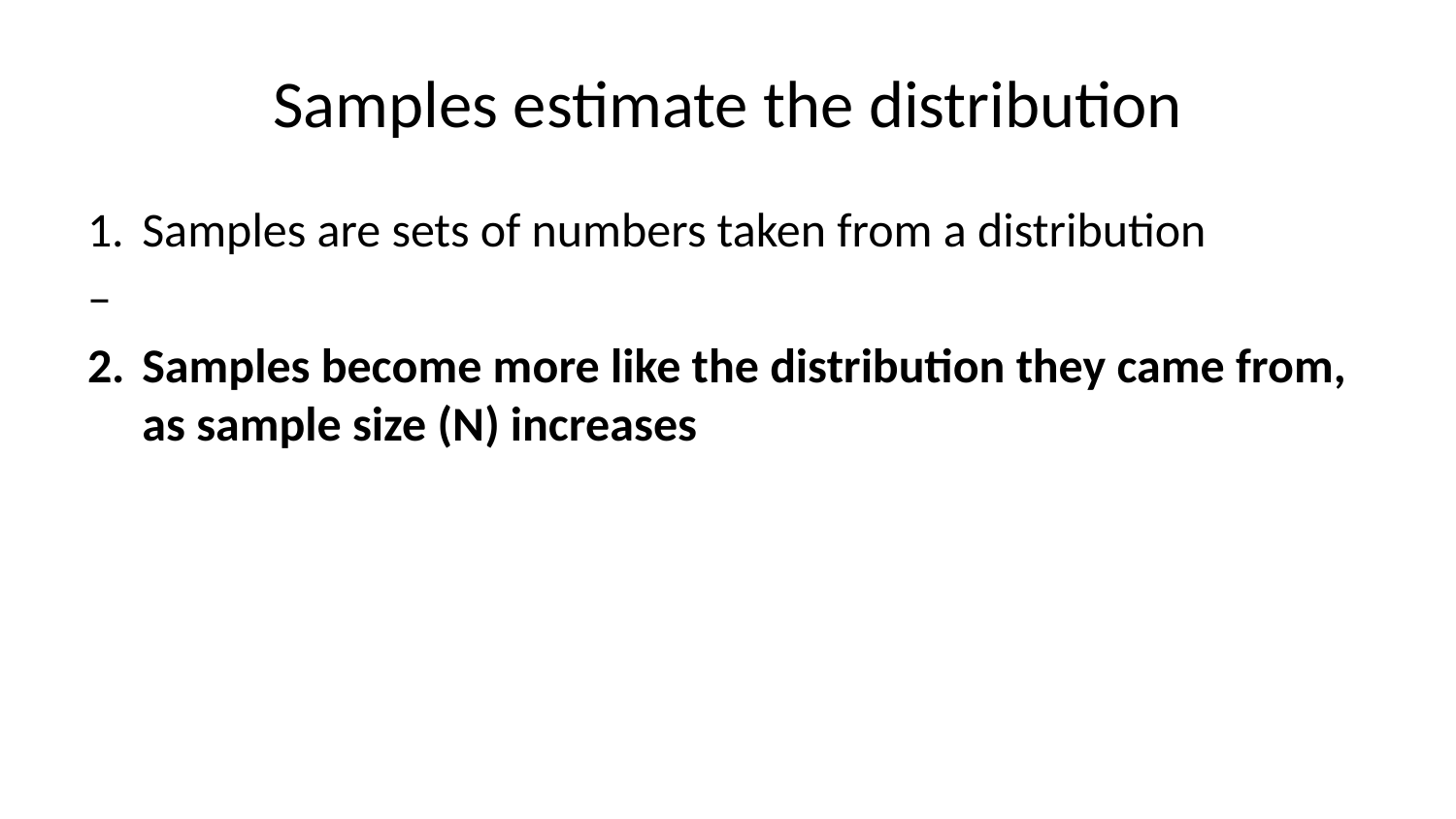

# Samples estimate the distribution
Samples are sets of numbers taken from a distribution
–
Samples become more like the distribution they came from, as sample size (N) increases